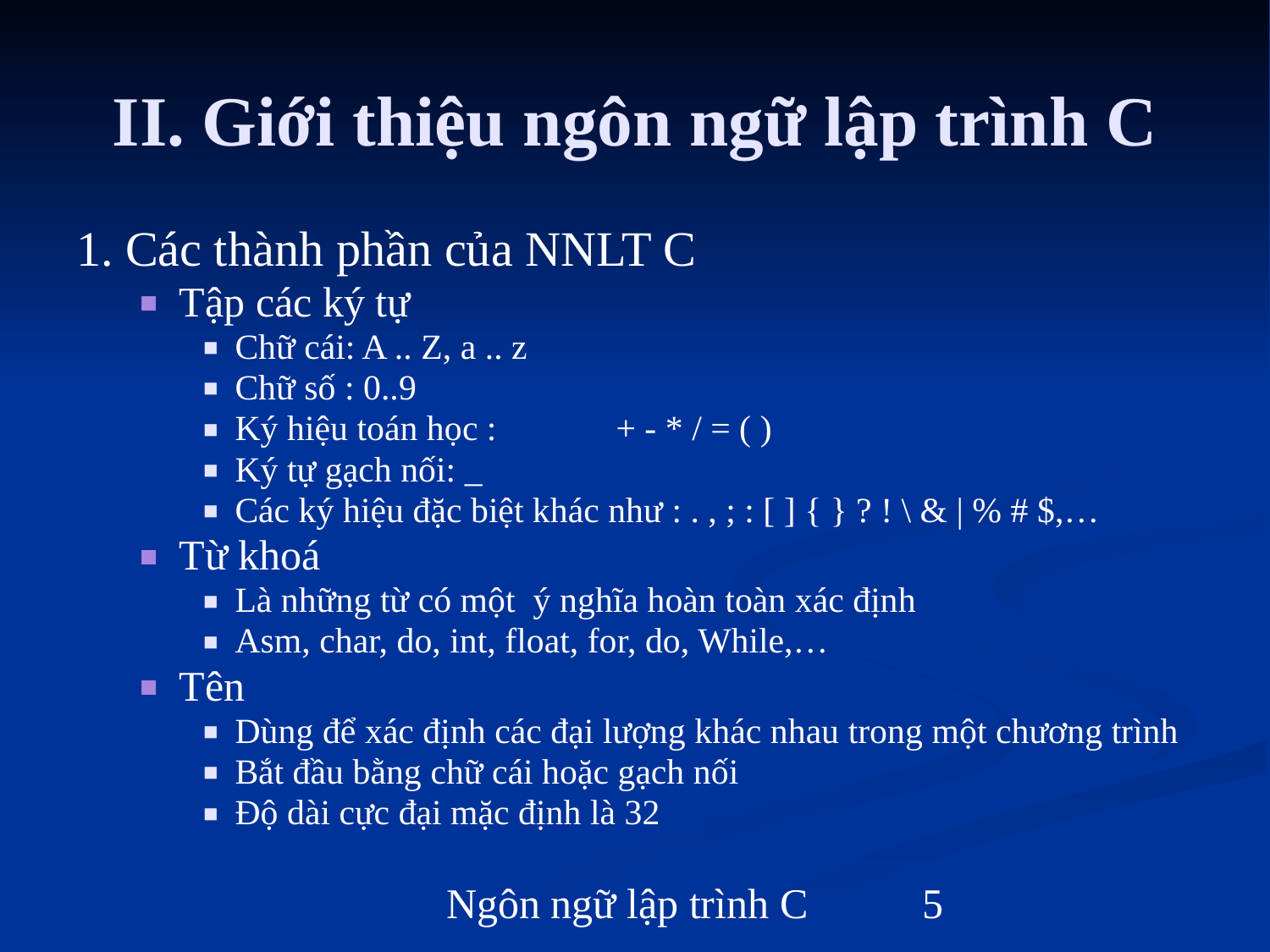

# II. Giới thiệu ngôn ngữ lập trình C
1. Các thành phần của NNLT C
Tập các ký tự
Chữ cái: A .. Z, a .. z
Chữ số : 0..9
Ký hiệu toán học :	+ - * / = ( )
Ký tự gạch nối: _
Các ký hiệu đặc biệt khác như : . , ; : [ ] { } ? ! \ & | % # $,…
Từ khoá
Là những từ có một  ý nghĩa hoàn toàn xác định
Asm, char, do, int, float, for, do, While,…
Tên
Dùng để xác định các đại lượng khác nhau trong một chương trình
Bắt đầu bằng chữ cái hoặc gạch nối
Độ dài cực đại mặc định là 32
Ngôn ngữ lập trình C
5